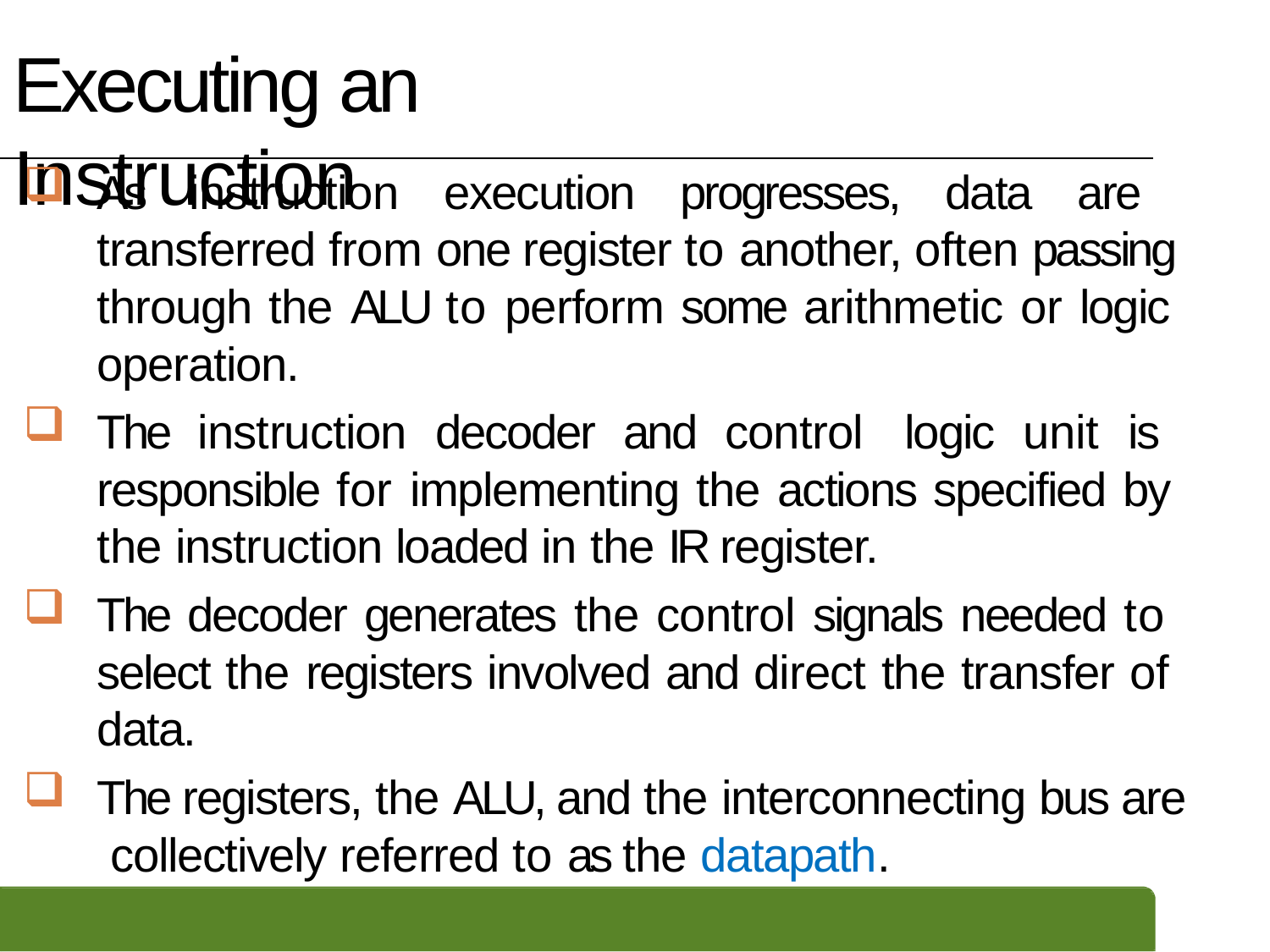

# Executing an Instruction

As instruction execution progresses, data are  transferred from one register to another, often passing  through the ALU to perform some arithmetic or logic  operation.
The instruction decoder and control logic unit is  responsible for implementing the actions specified by  the instruction loaded in the IR register.
The decoder generates the control signals needed to  select the registers involved and direct the transfer of  data.
The registers, the ALU, and the interconnecting bus are  collectively referred to as the datapath.